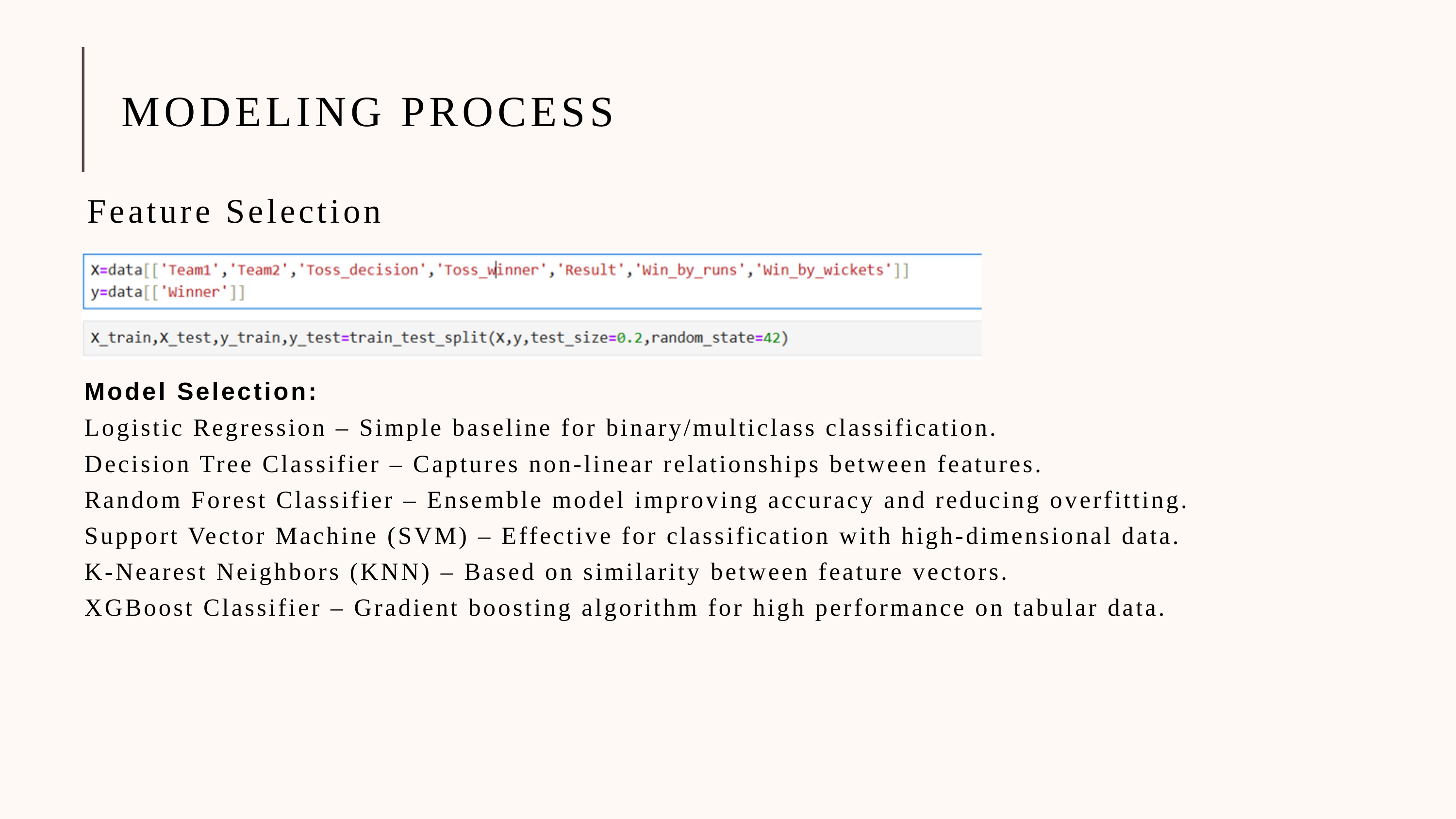

MODELING PROCESS

Feature Selection

Model Selection:
Logistic Regression – Simple baseline for binary/multiclass classification.
Decision Tree Classifier – Captures non-linear relationships between features.
Random Forest Classifier – Ensemble model improving accuracy and reducing overfitting.
Support Vector Machine (SVM) – Effective for classification with high-dimensional data.
K-Nearest Neighbors (KNN) – Based on similarity between feature vectors.
XGBoost Classifier – Gradient boosting algorithm for high performance on tabular data.